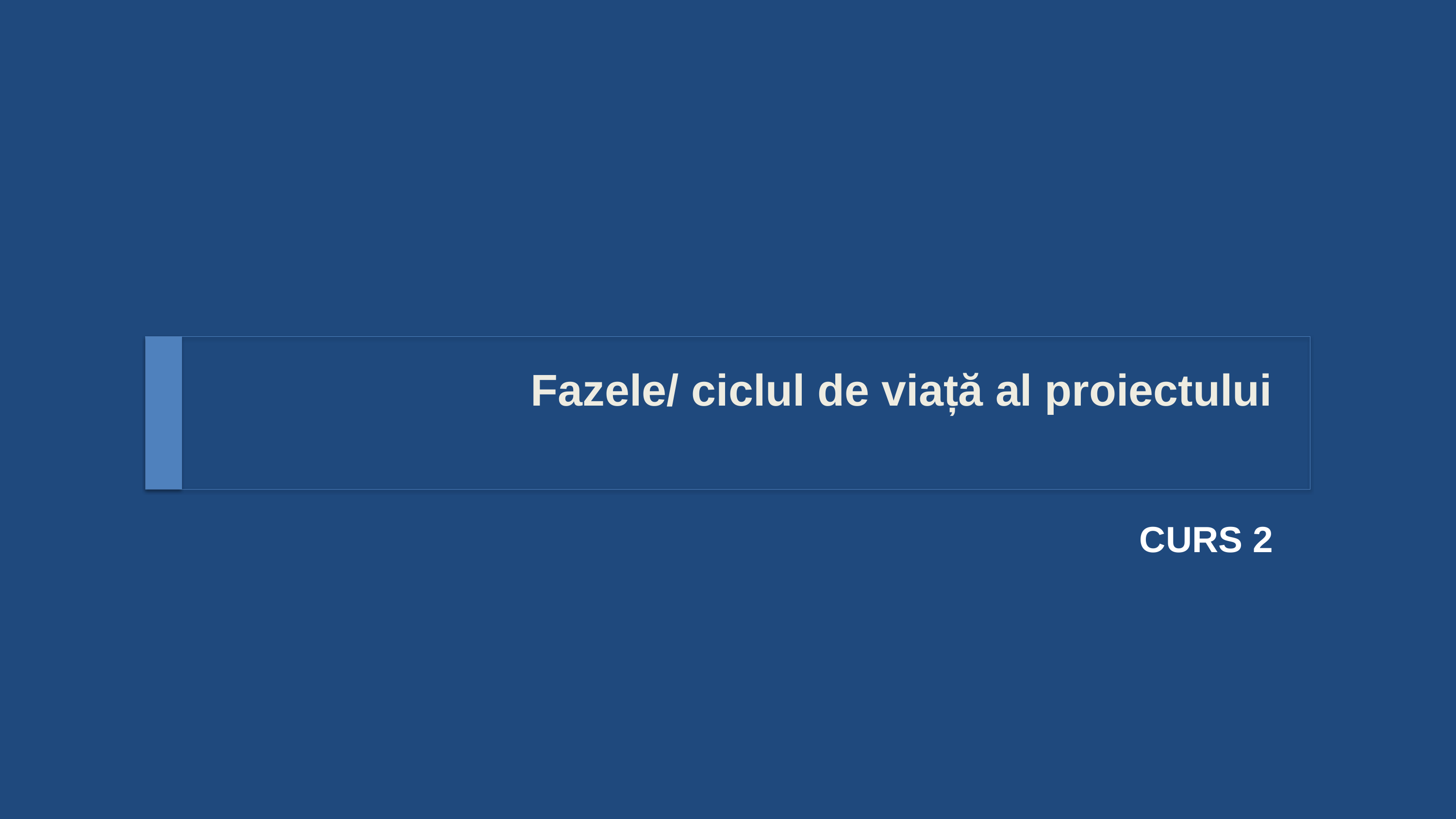

# Fazele/ ciclul de viață al proiectului
CURS 2